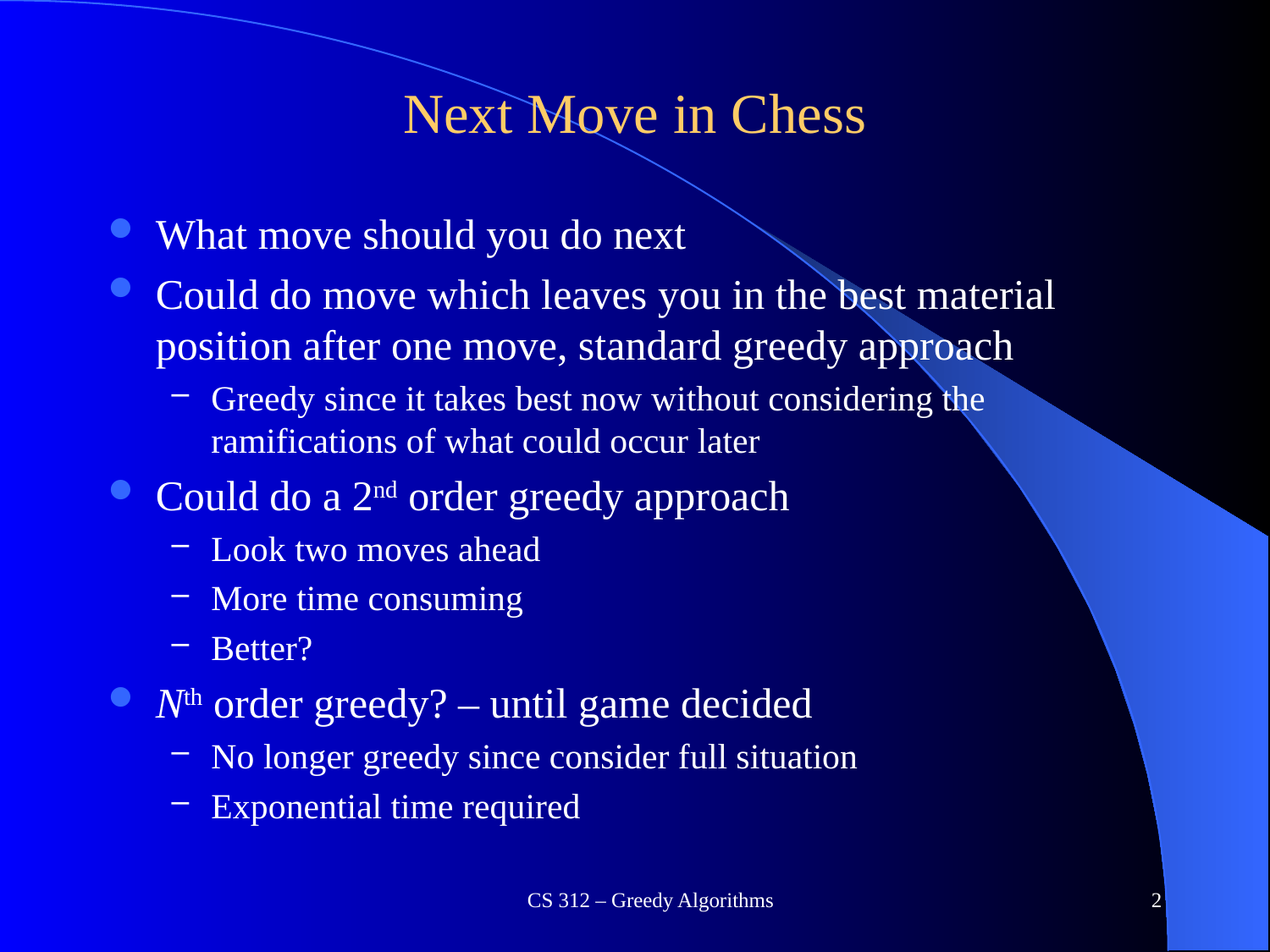

# Next Move in Chess
What move should you do next
Could do move which leaves you in the best material position after one move, standard greedy approach
Greedy since it takes best now without considering the ramifications of what could occur later
Could do a 2nd order greedy approach
Look two moves ahead
More time consuming
Better?
Nth order greedy? – until game decided
No longer greedy since consider full situation
Exponential time required
CS 312 – Greedy Algorithms
2